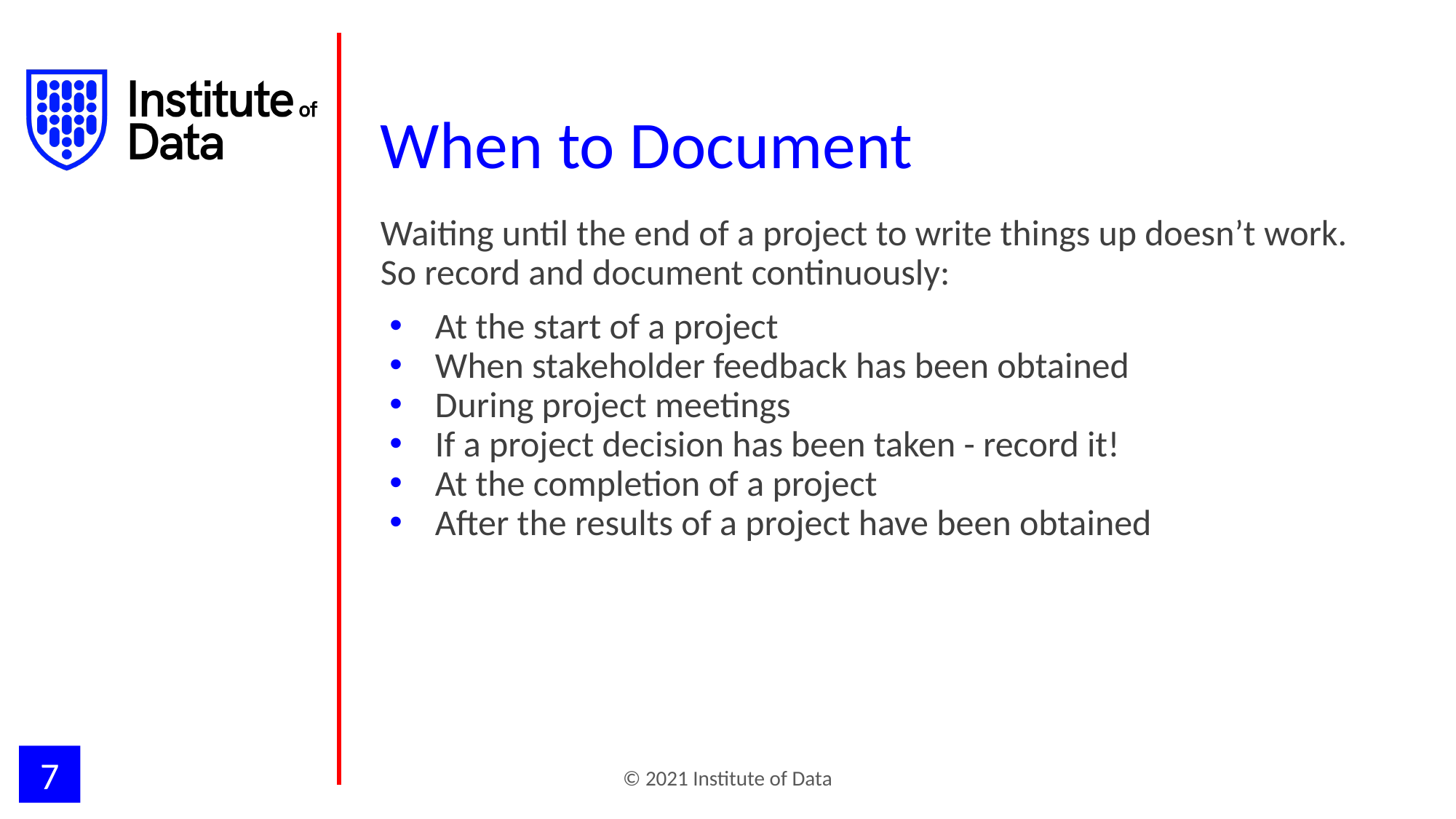

# When to Document
Waiting until the end of a project to write things up doesn’t work. So record and document continuously:
At the start of a project
When stakeholder feedback has been obtained
During project meetings
If a project decision has been taken - record it!
At the completion of a project
After the results of a project have been obtained